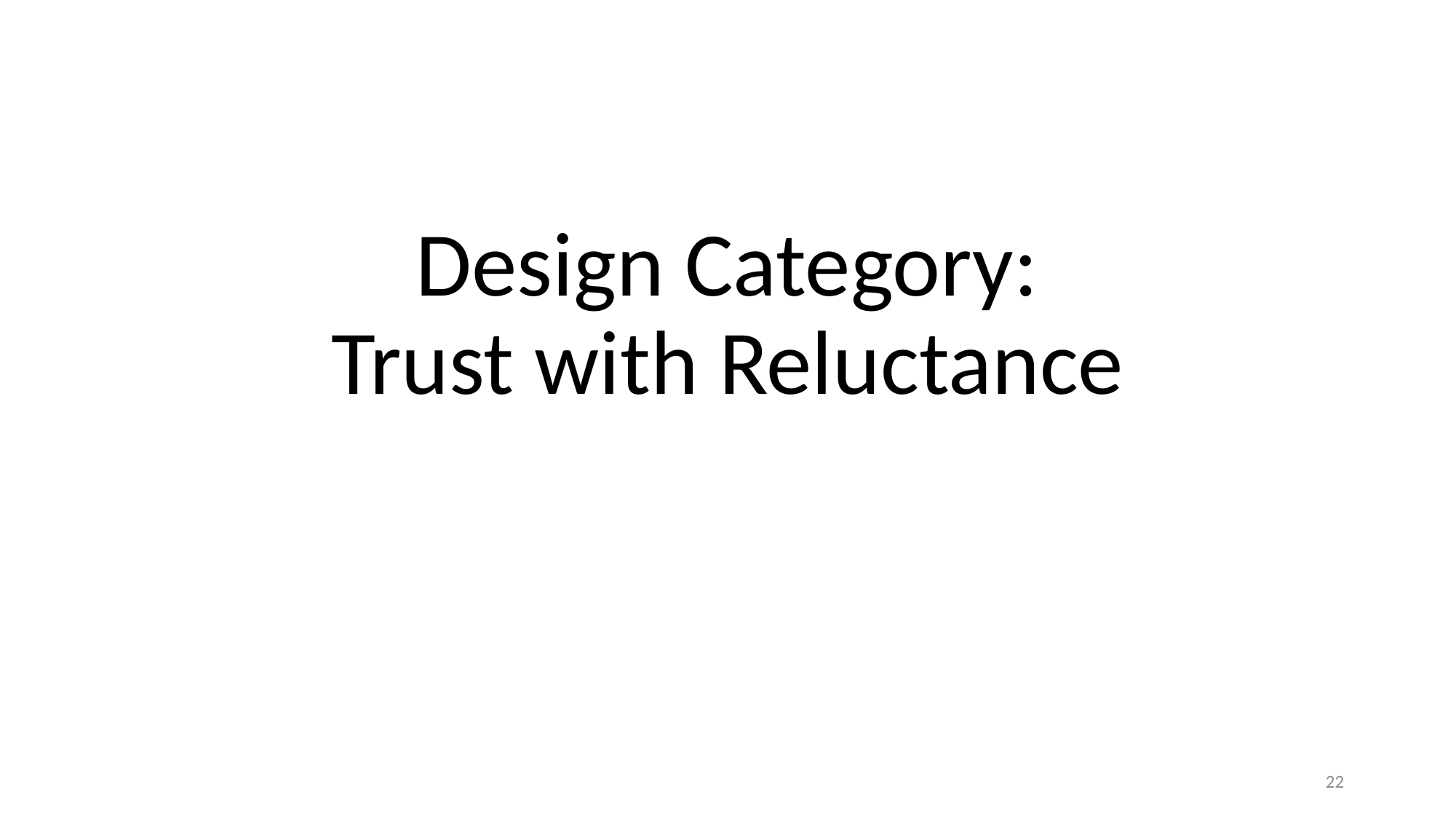

# Design Category: Trust with Reluctance

22